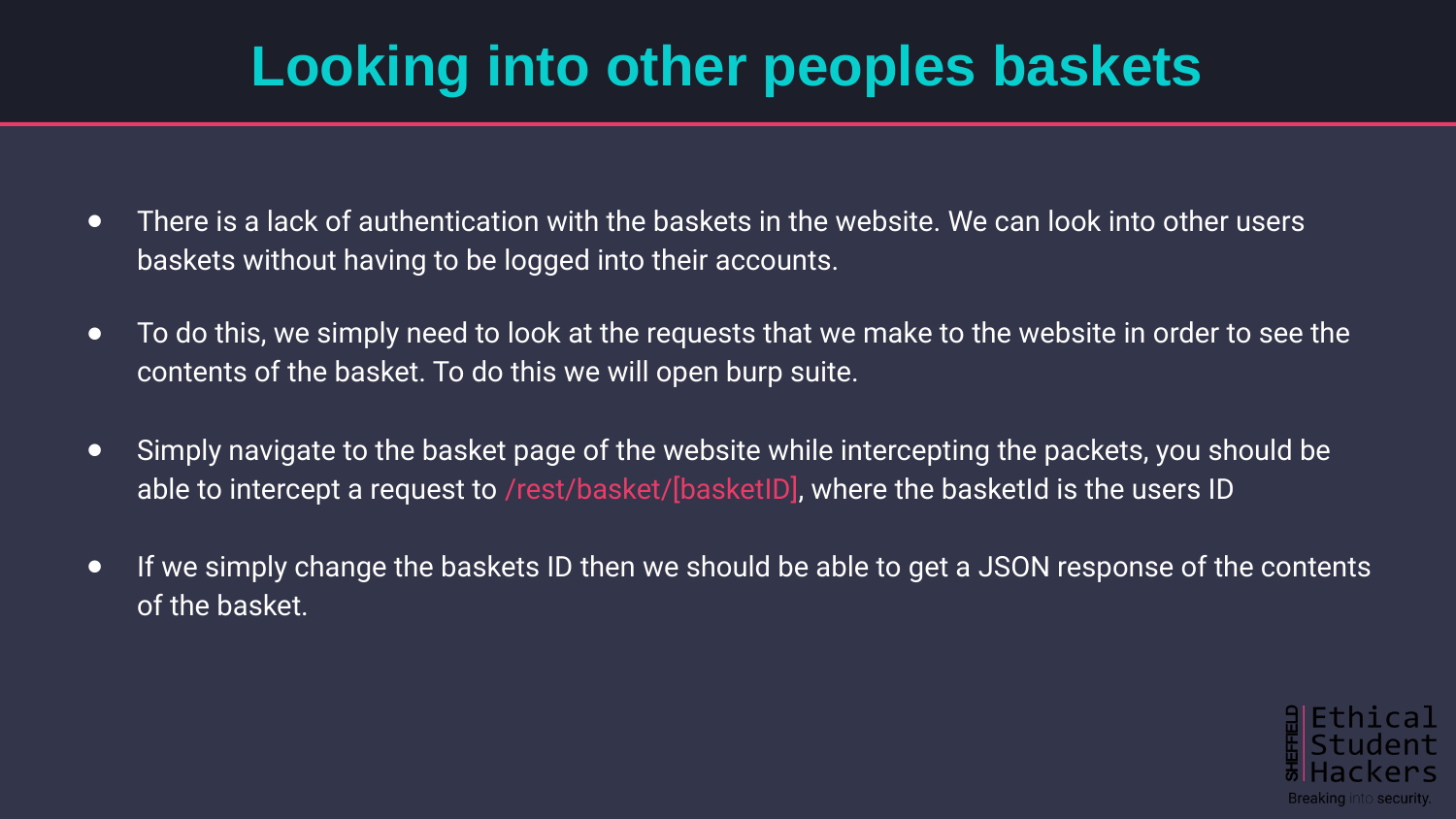

# Looking into other peoples baskets
There is a lack of authentication with the baskets in the website. We can look into other users baskets without having to be logged into their accounts.
To do this, we simply need to look at the requests that we make to the website in order to see the contents of the basket. To do this we will open burp suite.
Simply navigate to the basket page of the website while intercepting the packets, you should be able to intercept a request to /rest/basket/[basketID], where the basketId is the users ID
If we simply change the baskets ID then we should be able to get a JSON response of the contents of the basket.